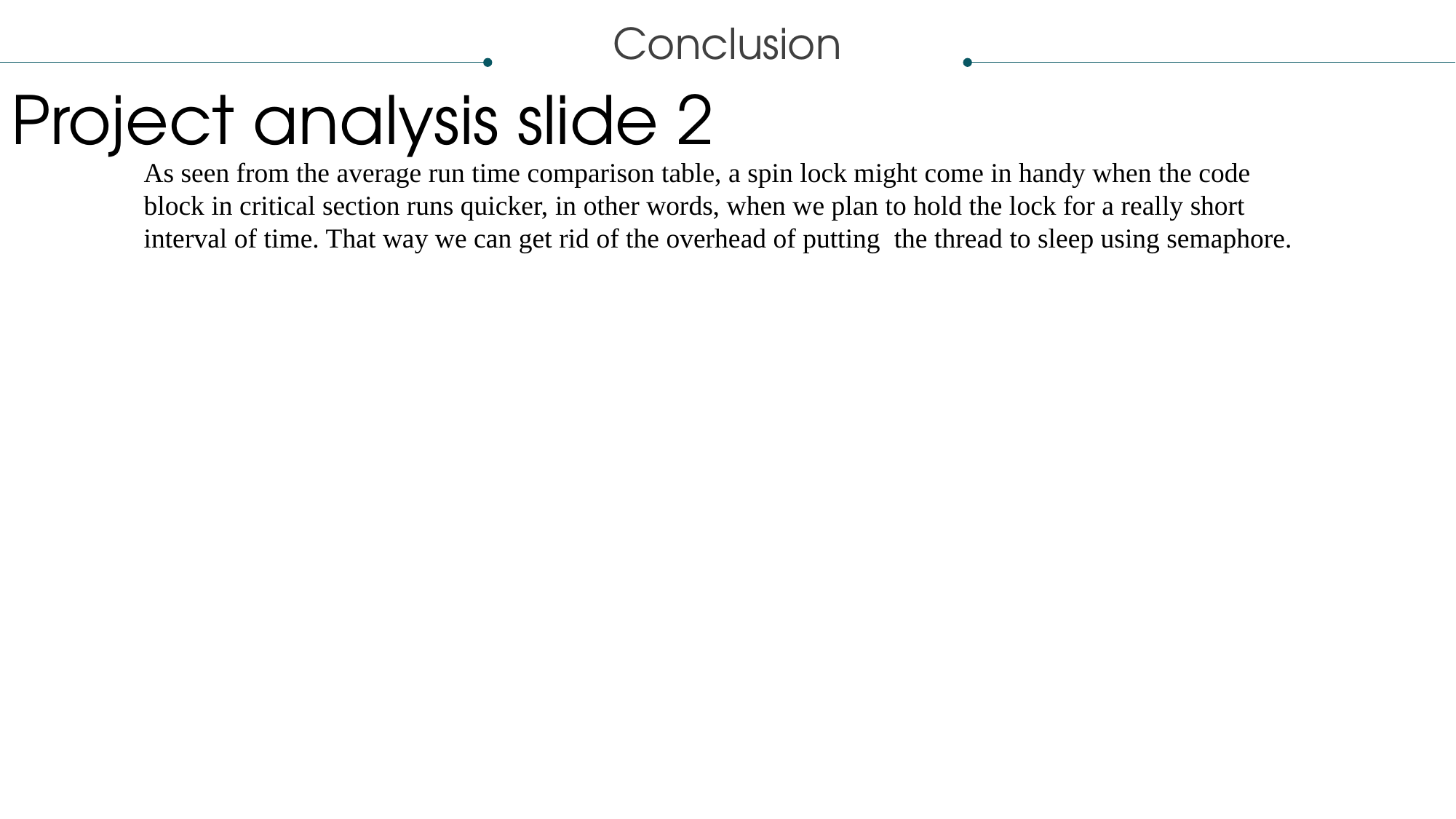

Conclusion
Project analysis slide 2
As seen from the average run time comparison table, a spin lock might come in handy when the code block in critical section runs quicker, in other words, when we plan to hold the lock for a really short interval of time. That way we can get rid of the overhead of putting  the thread to sleep using semaphore.